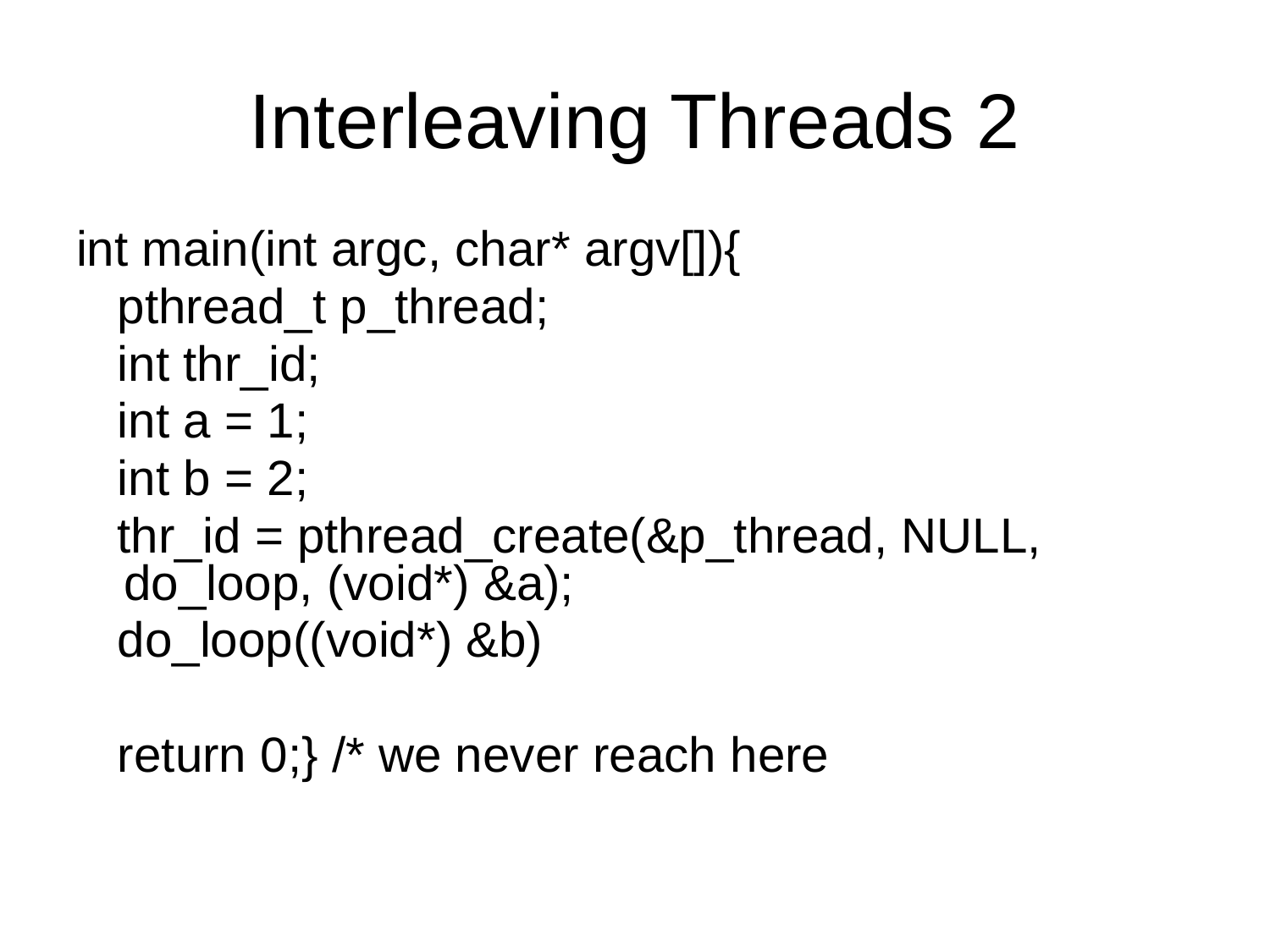

# Interleaving Threads 2
int main(int argc, char* argv[]){
   pthread_t p_thread;
   int thr_id;
   int a = 1;
   int b = 2;
   thr_id = pthread_create(&p_thread, NULL, 	do_loop, (void*) &a);
   do_loop((void*) &b)

   return 0;} /* we never reach here